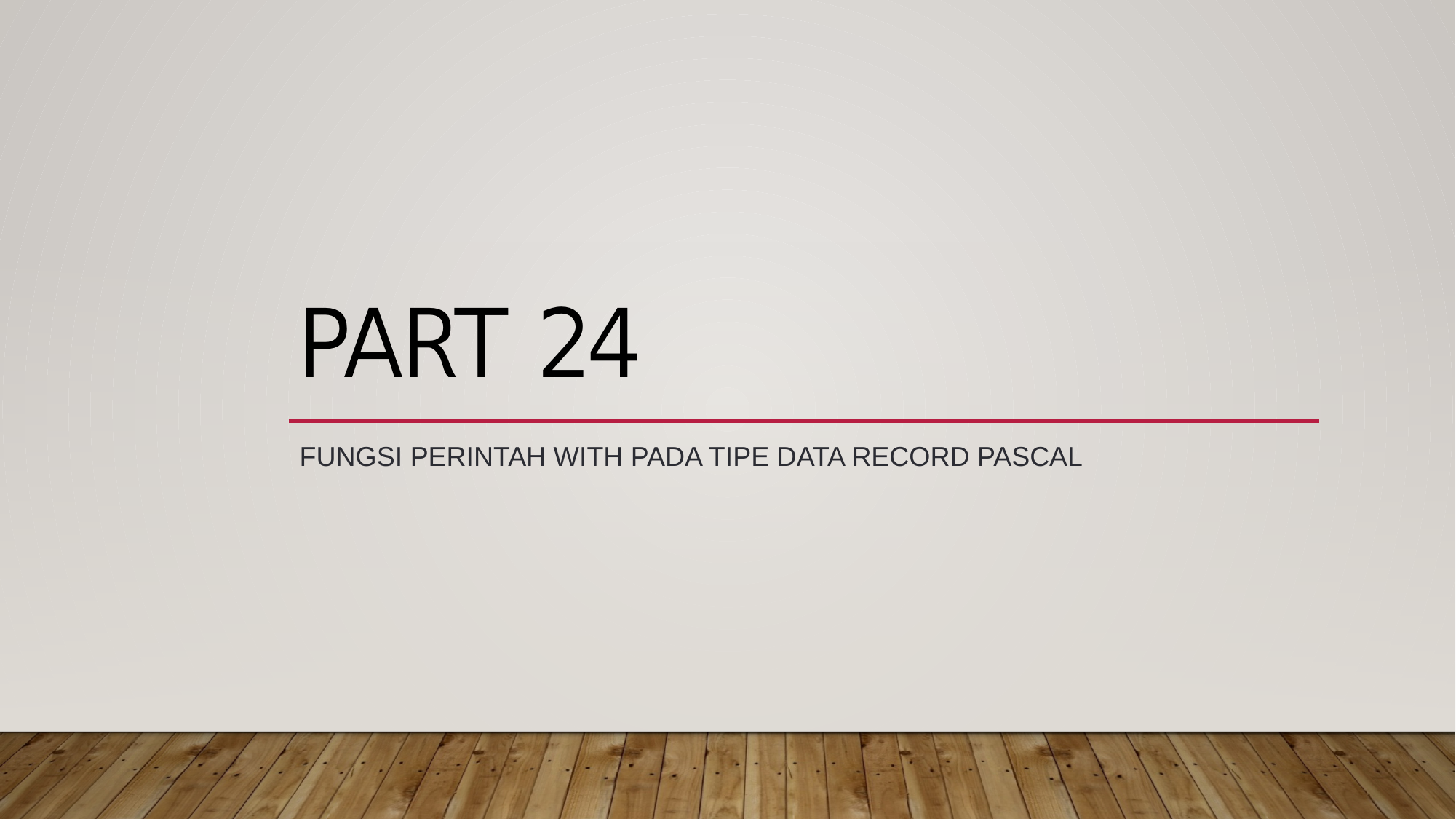

# PART 24
Fungsi Perintah With pada Tipe data Record Pascal